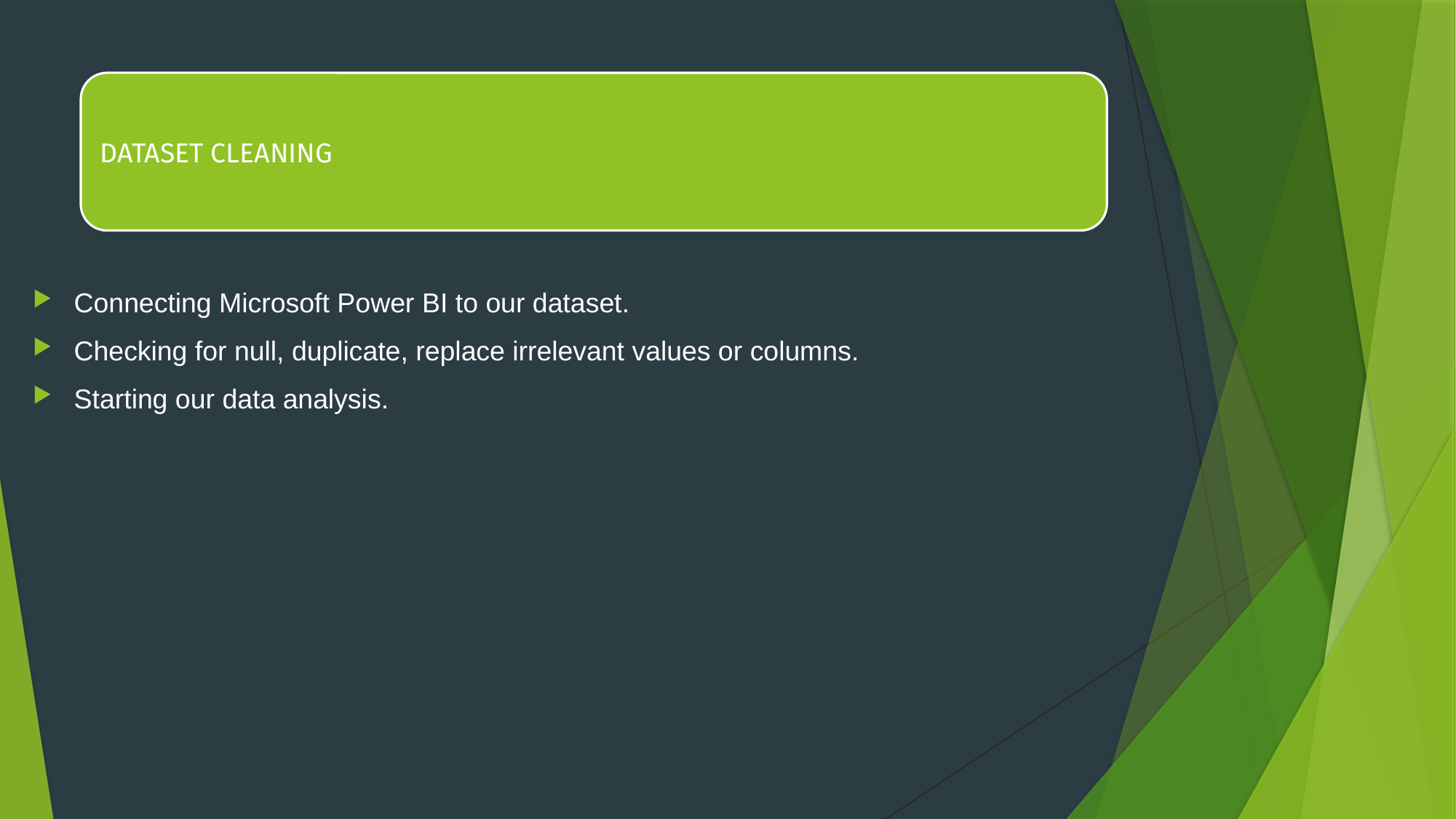

DATASET CLEANING
Connecting Microsoft Power BI to our dataset.
Checking for null, duplicate, replace irrelevant values or columns.
Starting our data analysis.